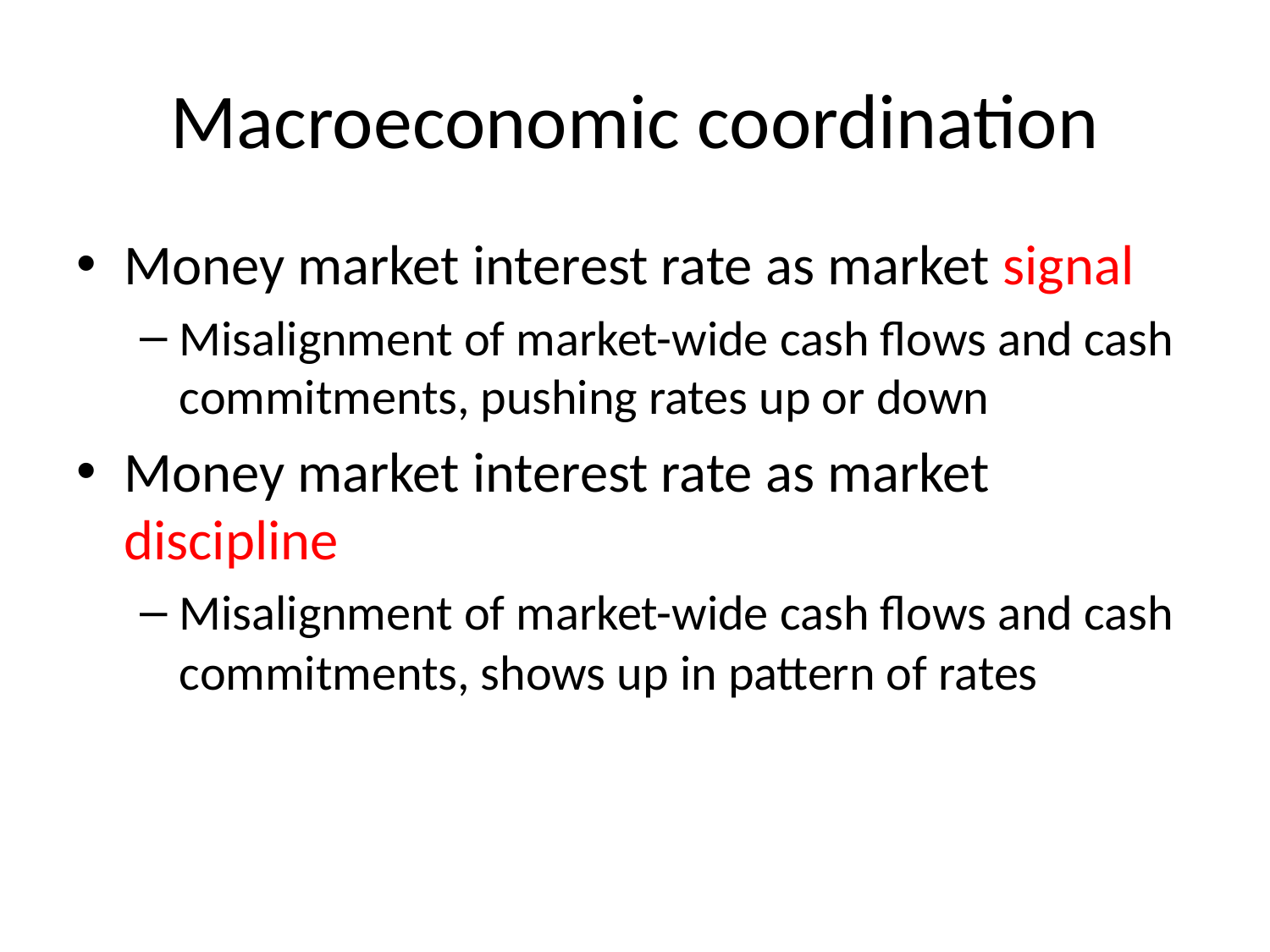

# Macroeconomic coordination
Money market interest rate as market signal
Misalignment of market-wide cash flows and cash commitments, pushing rates up or down
Money market interest rate as market discipline
Misalignment of market-wide cash flows and cash commitments, shows up in pattern of rates